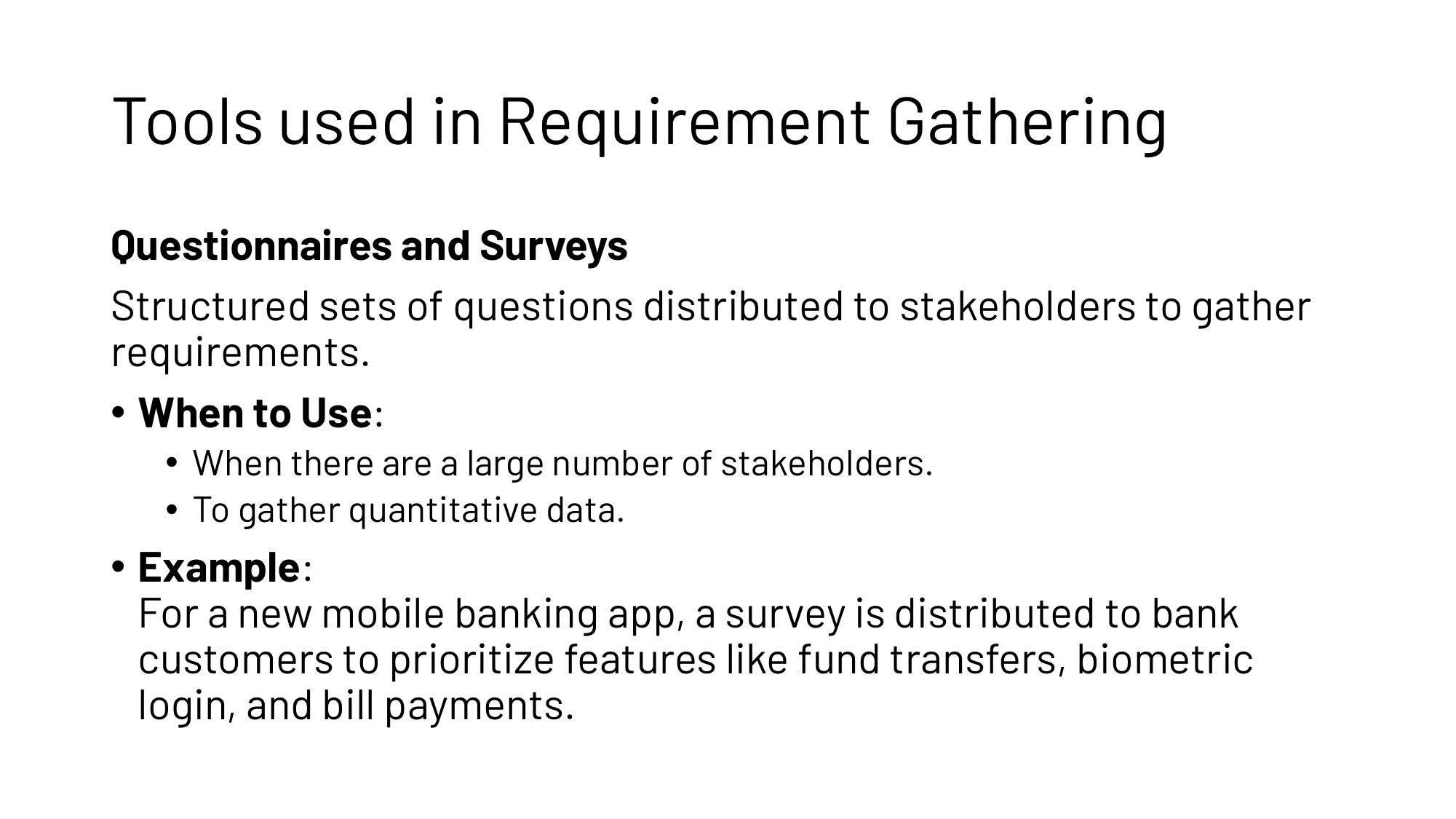

# Tools used in Requirement Gathering
Questionnaires and Surveys
Structured sets of questions distributed to stakeholders to gather requirements.
When to Use:
When there are a large number of stakeholders.
To gather quantitative data.
Example:
For a new mobile banking app, a survey is distributed to bank customers to prioritize features like fund transfers, biometric login, and bill payments.